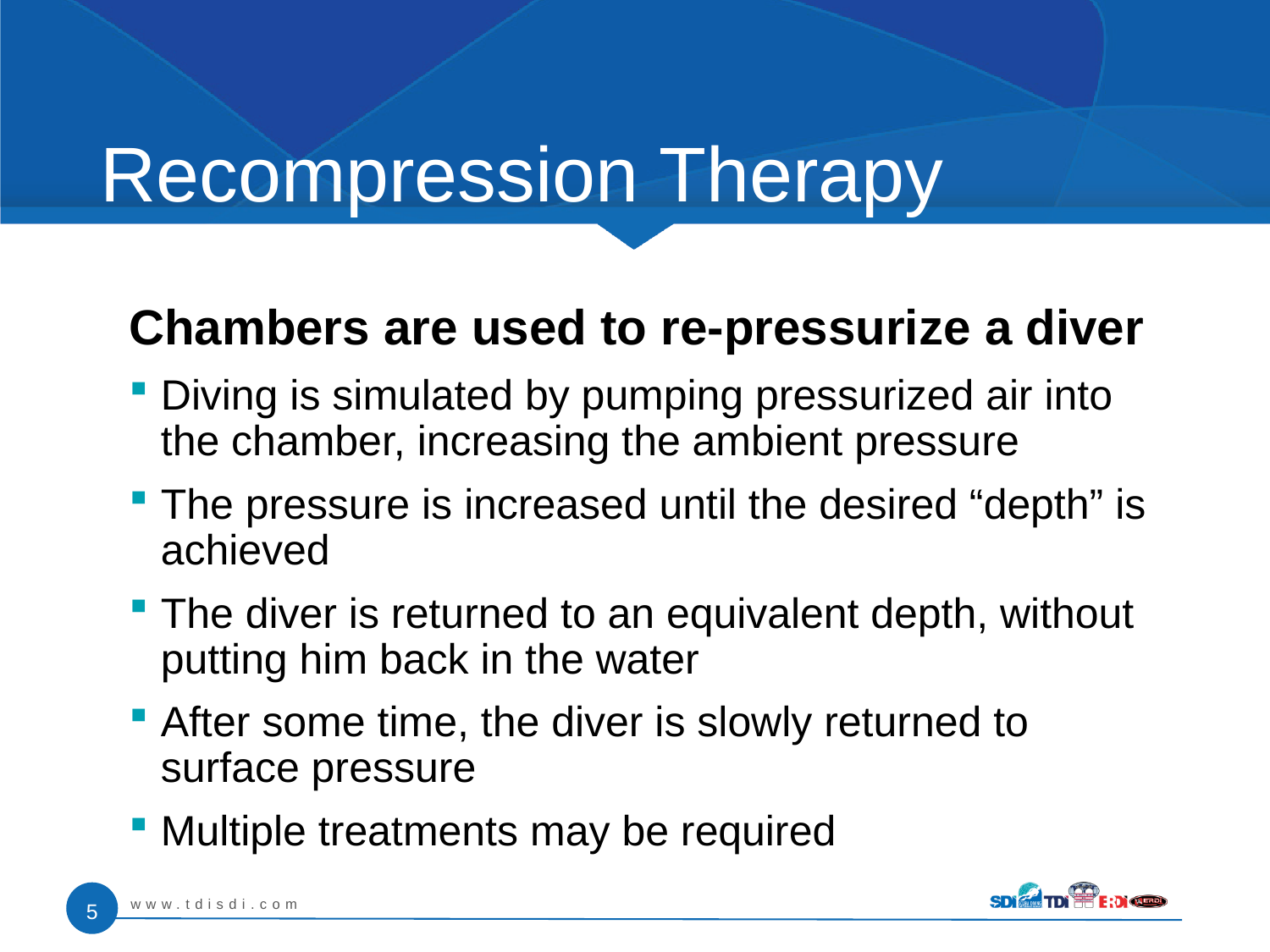

# Recompression Therapy
Chambers are used to re-pressurize a diver
Diving is simulated by pumping pressurized air into the chamber, increasing the ambient pressure
The pressure is increased until the desired “depth” is achieved
The diver is returned to an equivalent depth, without putting him back in the water
After some time, the diver is slowly returned to surface pressure
Multiple treatments may be required
www.tdisdi.com
5